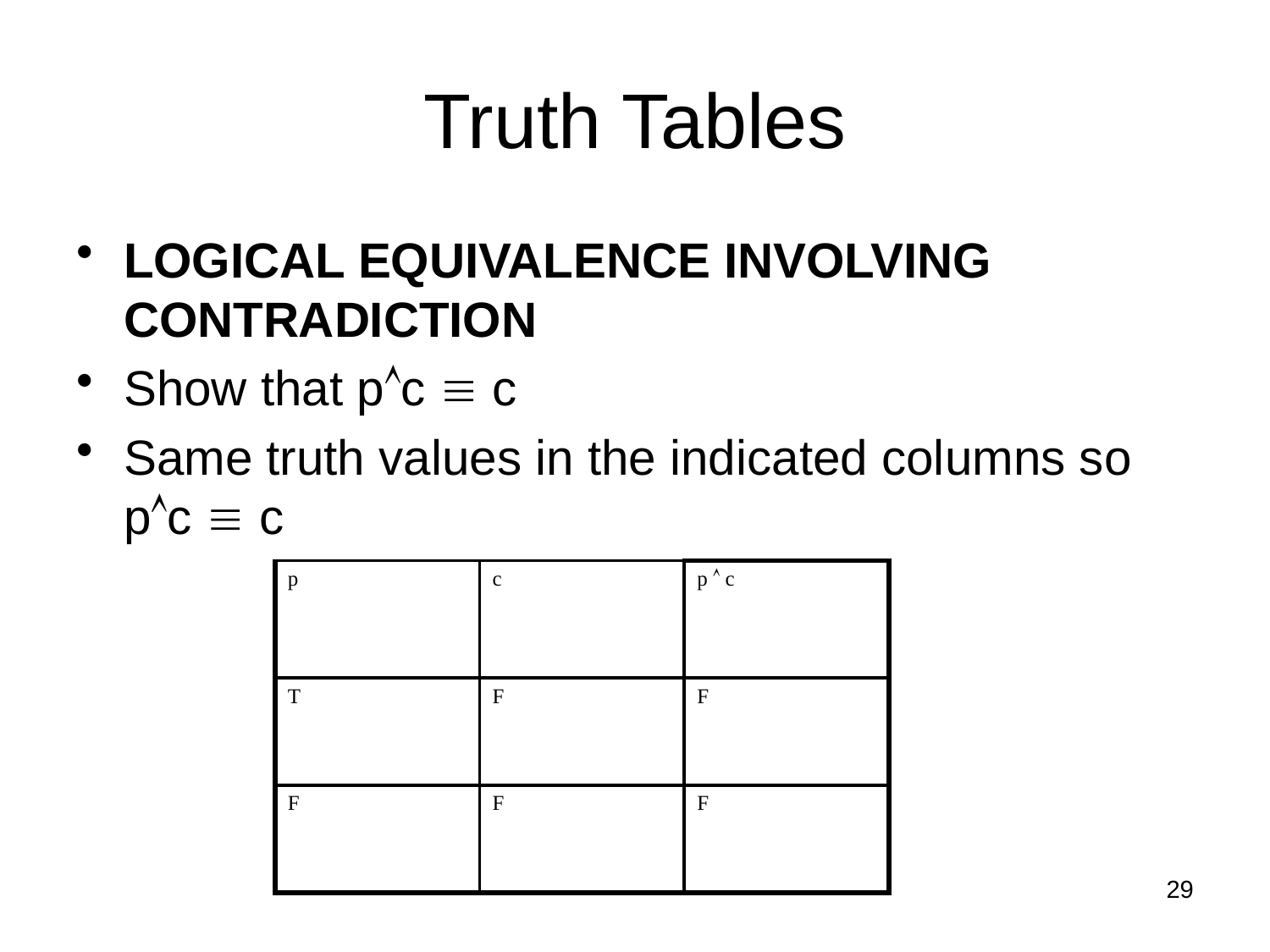

# Truth Tables
LOGICAL EQUIVALENCE INVOLVING CONTRADICTION
Show that p∧c ≡ c
Same truth values in the indicated columns so p∧c ≡ c
| p | c | p ∧ c |
| --- | --- | --- |
| T | F | F |
| F | F | F |
29